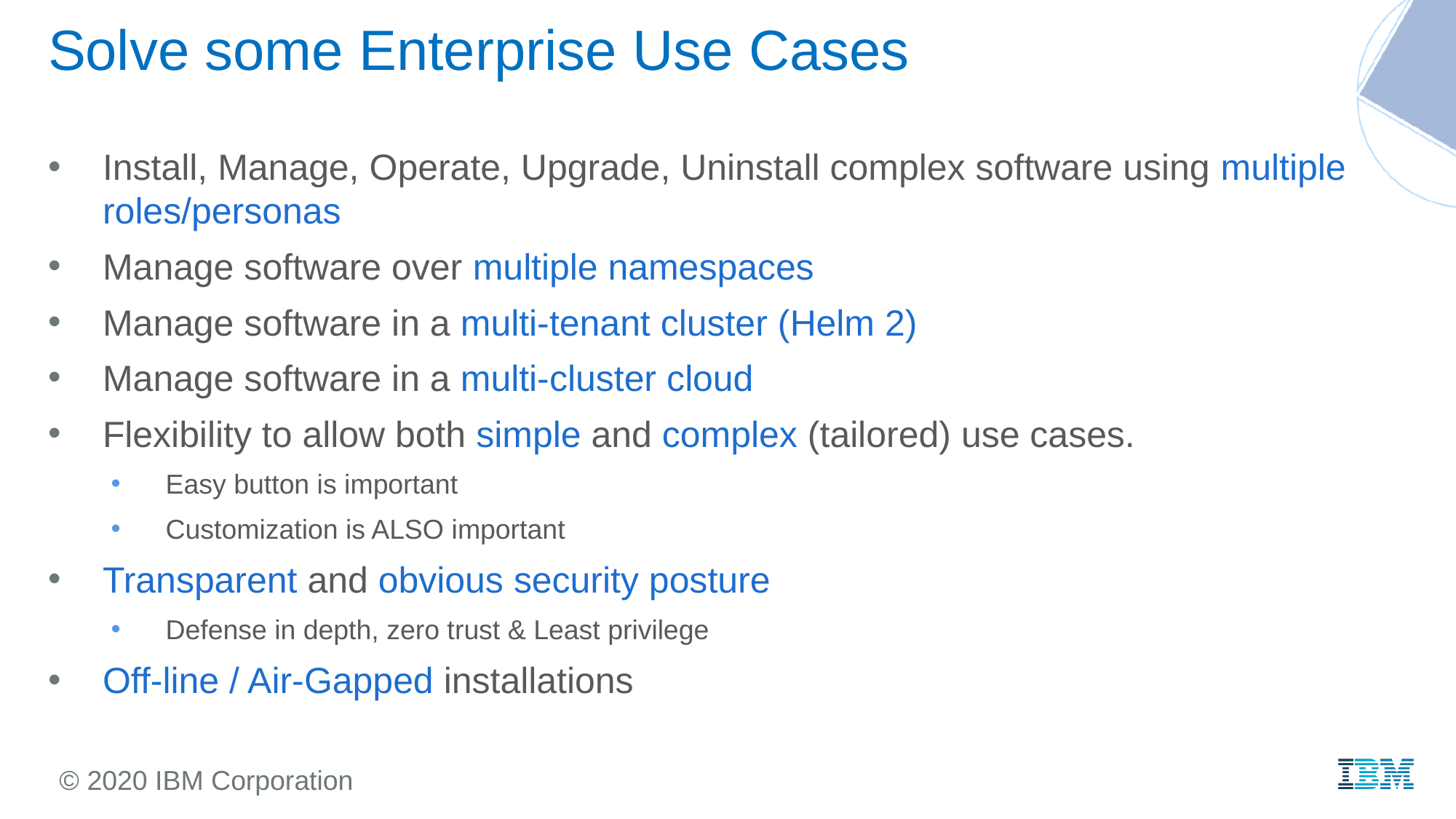

# Solve some Enterprise Use Cases
Install, Manage, Operate, Upgrade, Uninstall complex software using multiple roles/personas
Manage software over multiple namespaces
Manage software in a multi-tenant cluster (Helm 2)
Manage software in a multi-cluster cloud
Flexibility to allow both simple and complex (tailored) use cases.
Easy button is important
Customization is ALSO important
Transparent and obvious security posture
Defense in depth, zero trust & Least privilege
Off-line / Air-Gapped installations